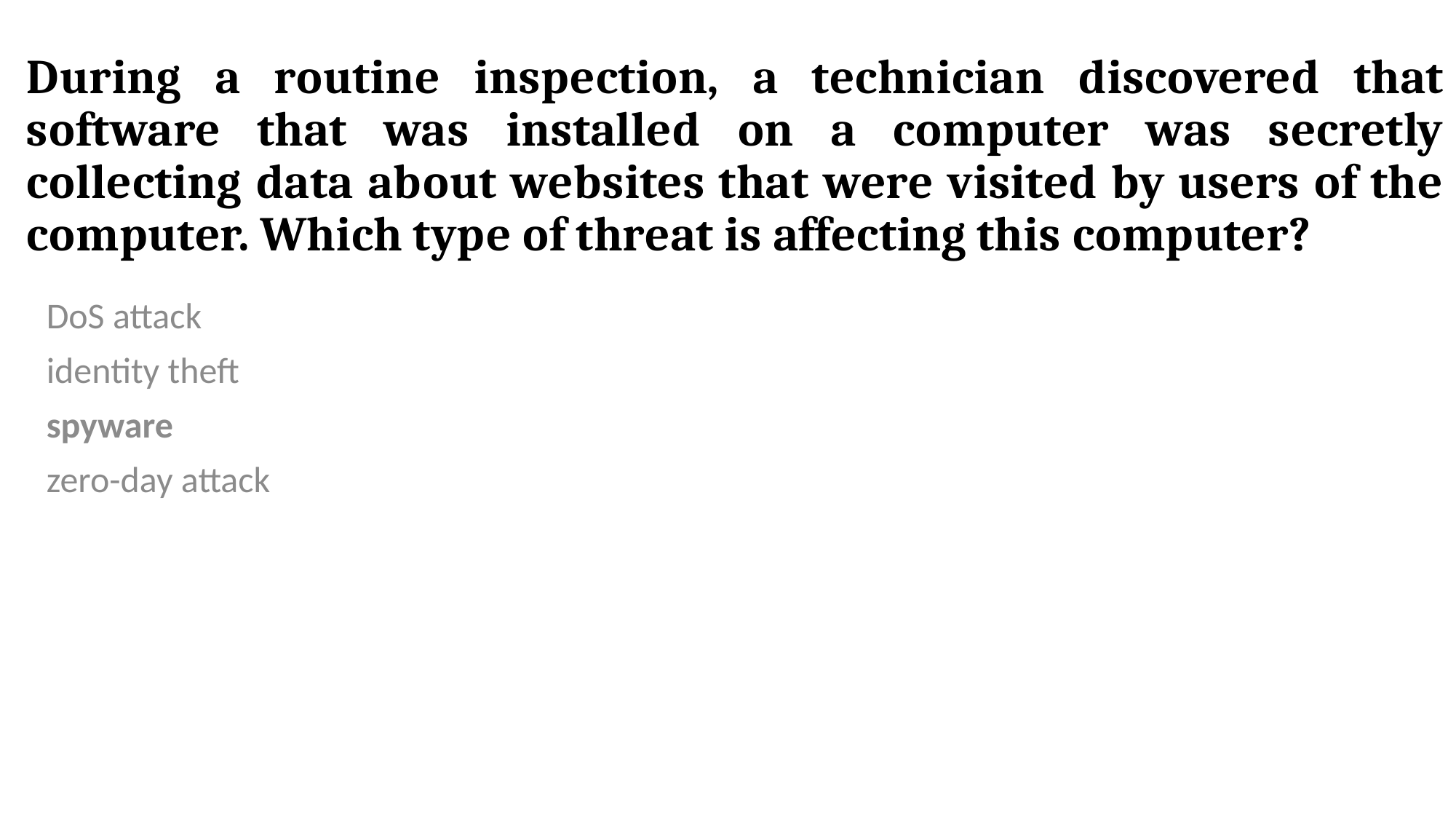

# During a routine inspection, a technician discovered that software that was installed on a computer was secretly collecting data about websites that were visited by users of the computer. Which type of threat is affecting this computer?
DoS attack​
identity theft
spyware
zero-day attack